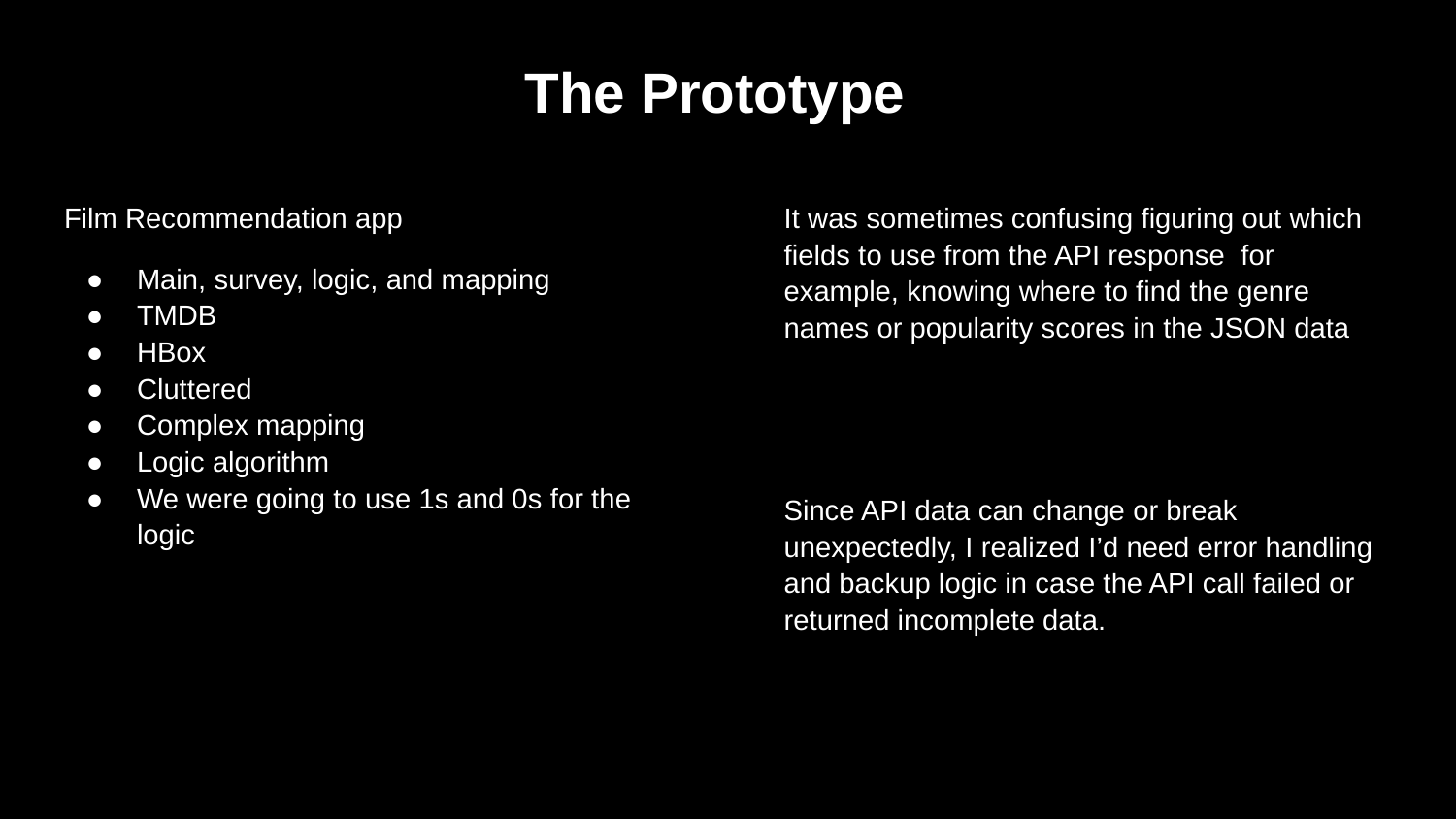

The Prototype
Film Recommendation app
Main, survey, logic, and mapping
TMDB
HBox
Cluttered
Complex mapping
Logic algorithm
We were going to use 1s and 0s for the logic

It was sometimes confusing figuring out which fields to use from the API response  for example, knowing where to find the genre names or popularity scores in the JSON data

Since API data can change or break unexpectedly, I realized I’d need error handling and backup logic in case the API call failed or returned incomplete data.